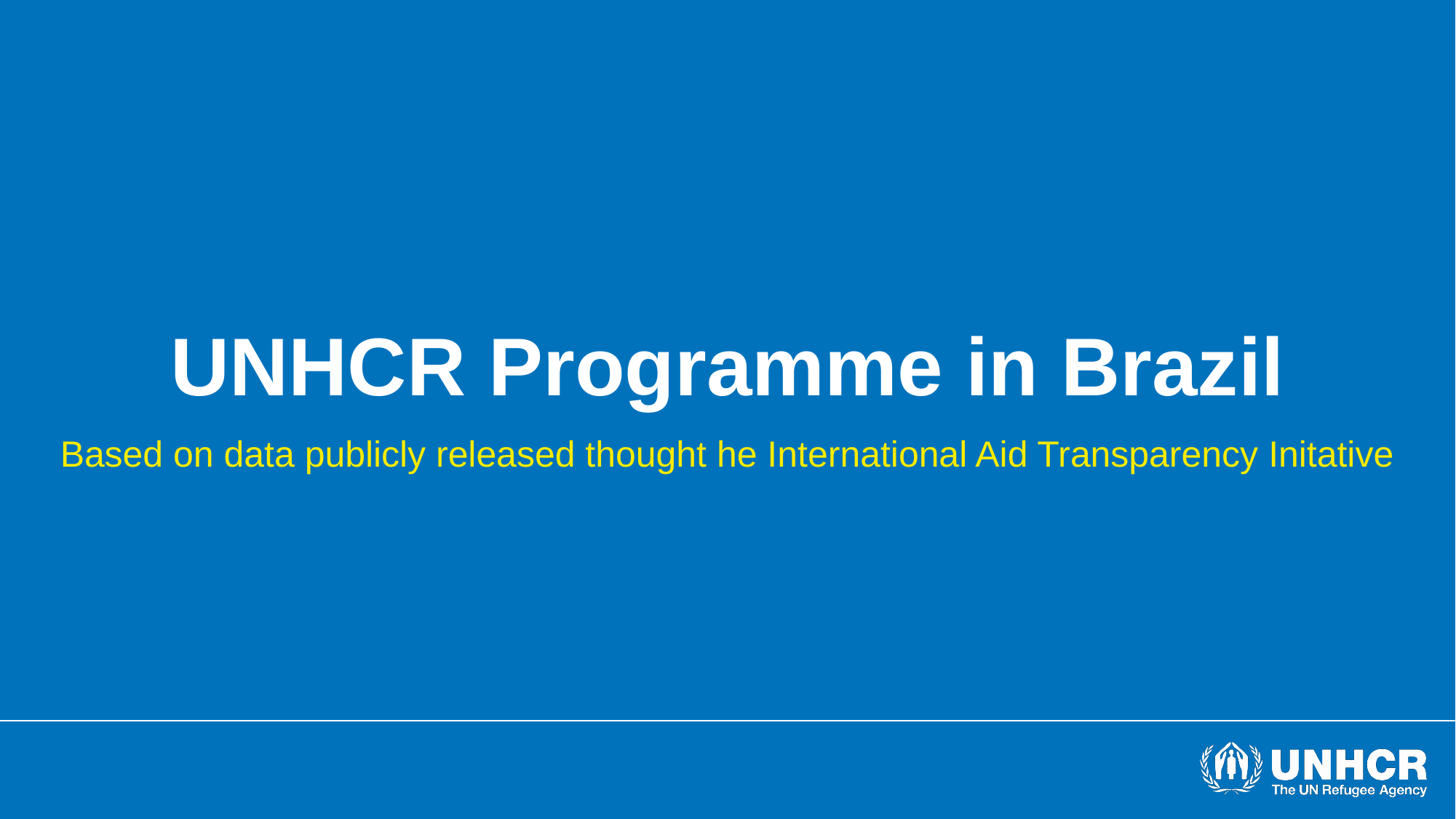

# UNHCR Programme in Brazil
Based on data publicly released thought he International Aid Transparency Initative